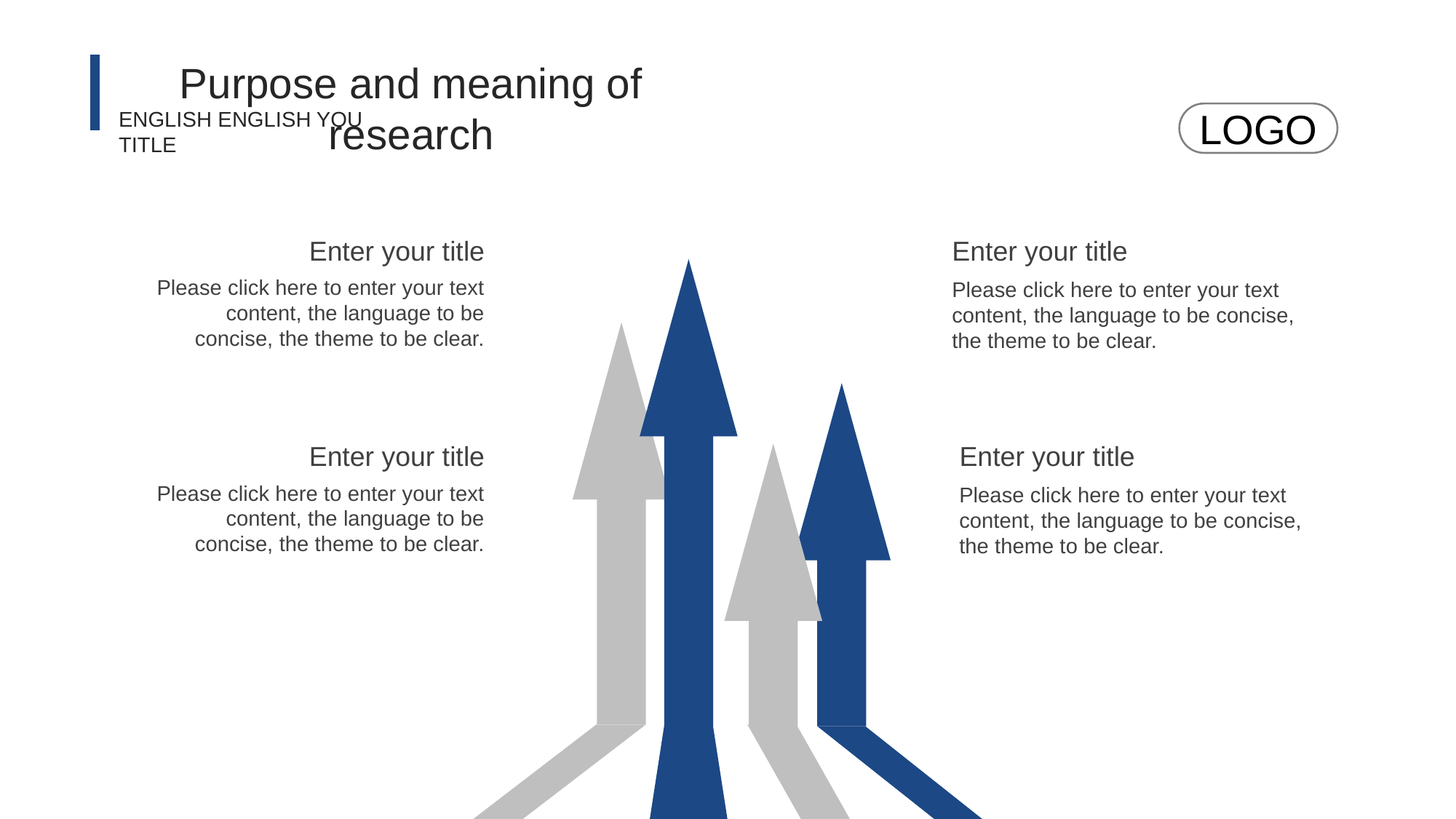

Purpose and meaning of research
ENGLISH ENGLISH YOU TITLE
LOGO
Enter your title
Enter your title

Please click here to enter your text content, the language to be concise, the theme to be clear.
Please click here to enter your text content, the language to be concise, the theme to be clear.

Enter your title
Enter your title

Please click here to enter your text content, the language to be concise, the theme to be clear.
Please click here to enter your text content, the language to be concise, the theme to be clear.